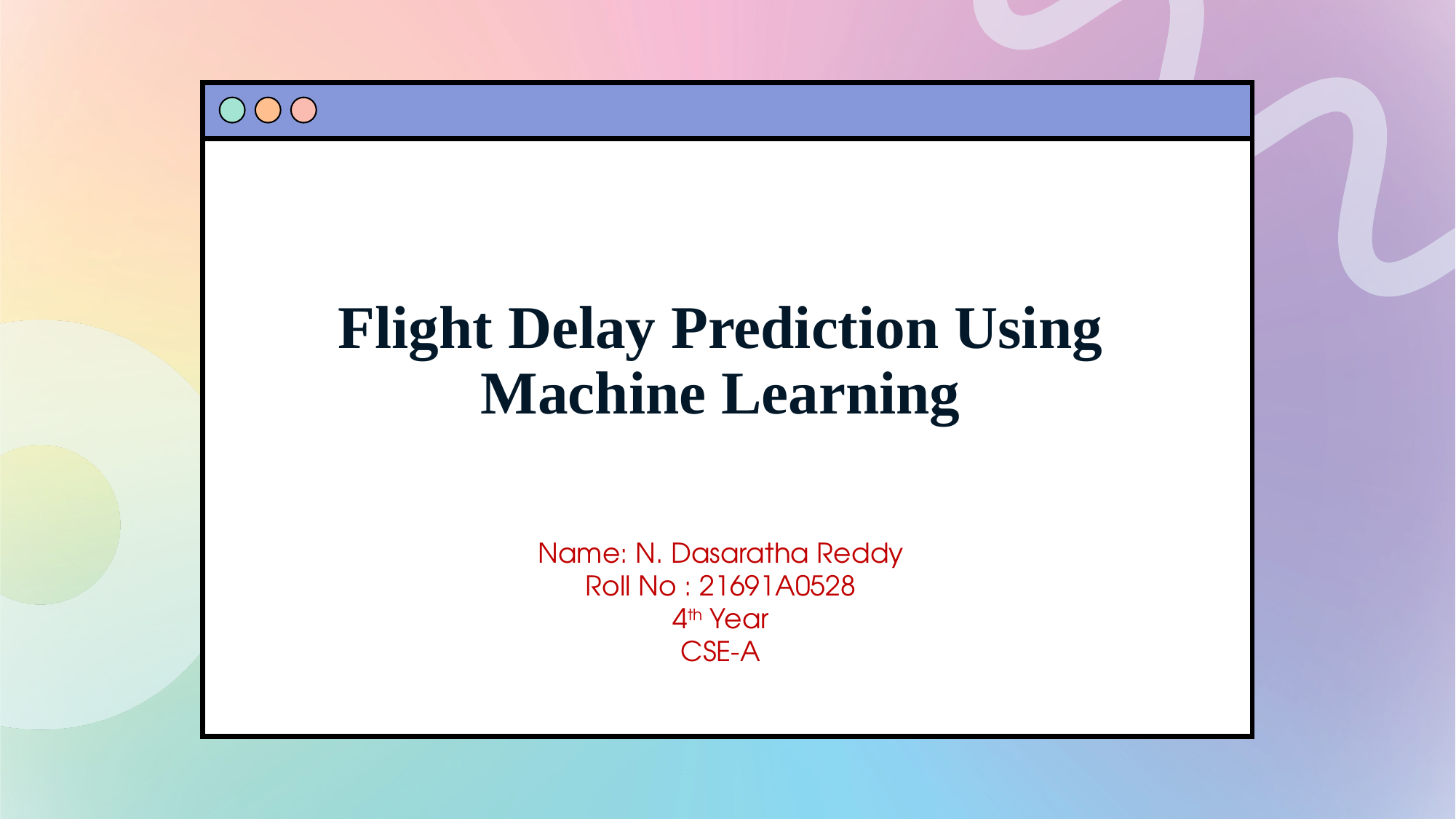

# Flight Delay Prediction Using Machine Learning
Name: N. Dasaratha Reddy
Roll No : 21691A0528
 4th Year
CSE-A